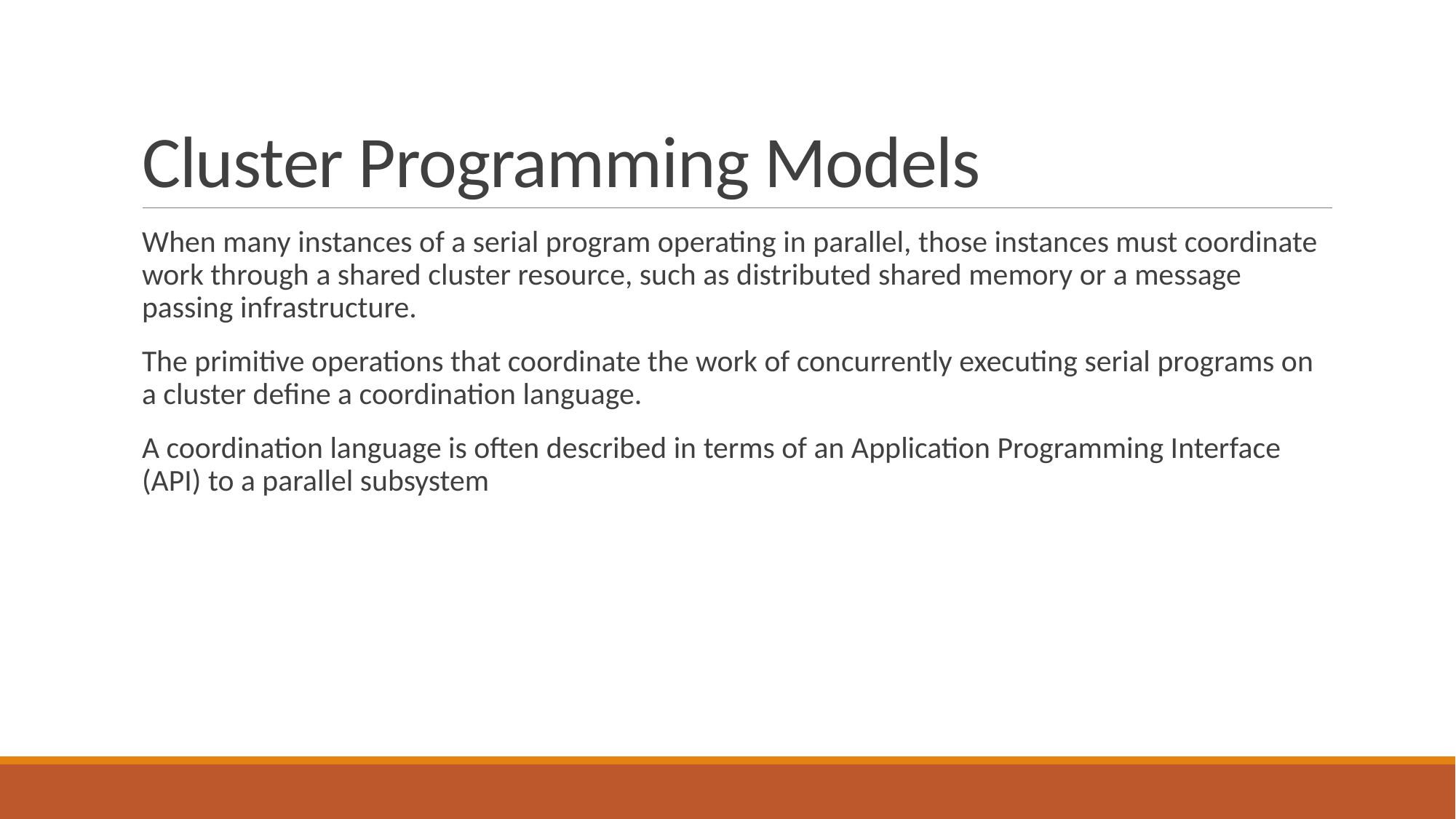

# Cluster Programming Models
When many instances of a serial program operating in parallel, those instances must coordinate work through a shared cluster resource, such as distributed shared memory or a message passing infrastructure.
The primitive operations that coordinate the work of concurrently executing serial programs on a cluster define a coordination language.
A coordination language is often described in terms of an Application Programming Interface (API) to a parallel subsystem